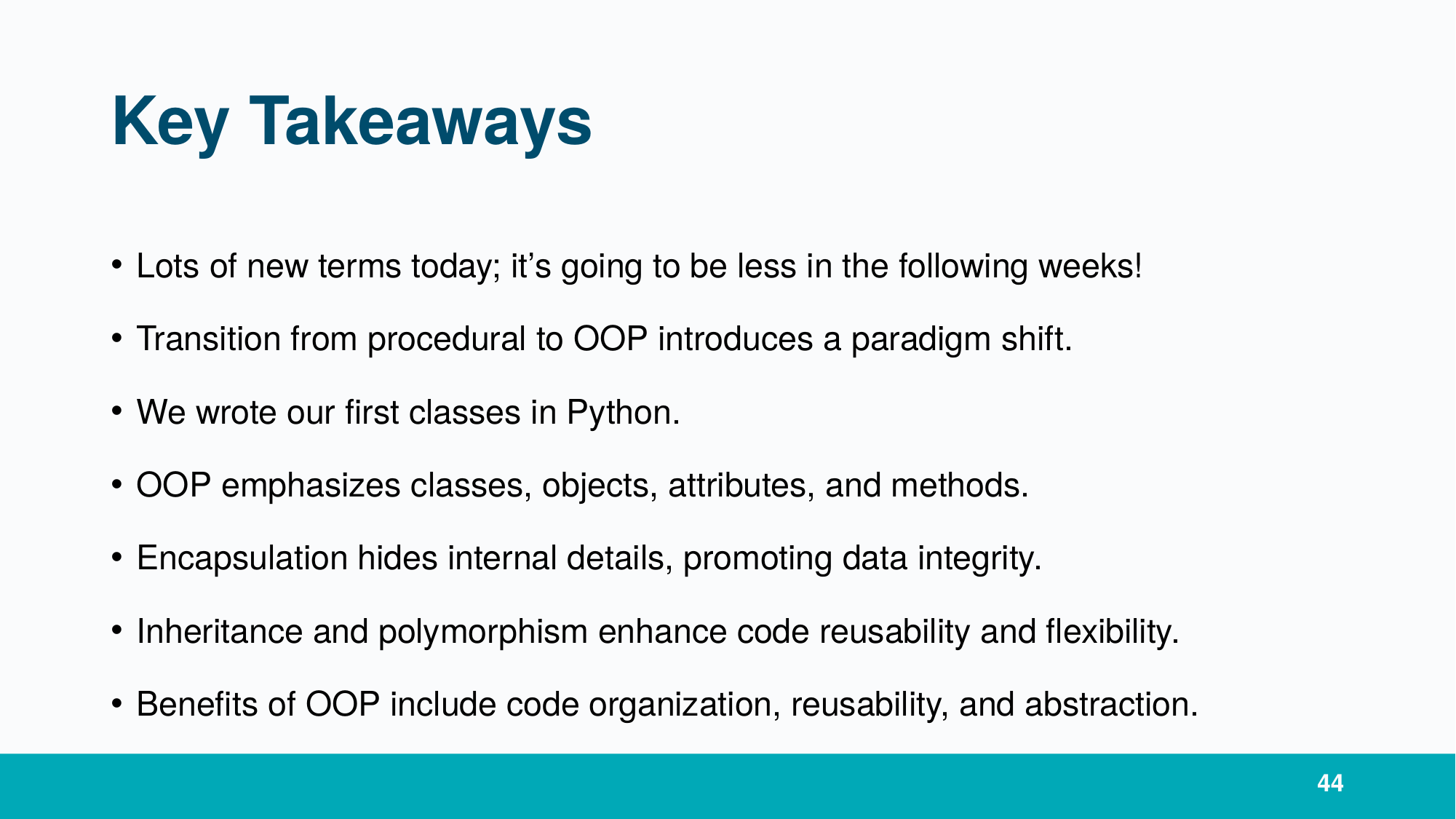

# Key Takeaways
Lots of new terms today; it’s going to be less in the following weeks!
Transition from procedural to OOP introduces a paradigm shift.
We wrote our first classes in Python.
OOP emphasizes classes, objects, attributes, and methods.
Encapsulation hides internal details, promoting data integrity.
Inheritance and polymorphism enhance code reusability and flexibility.
Benefits of OOP include code organization, reusability, and abstraction.
44